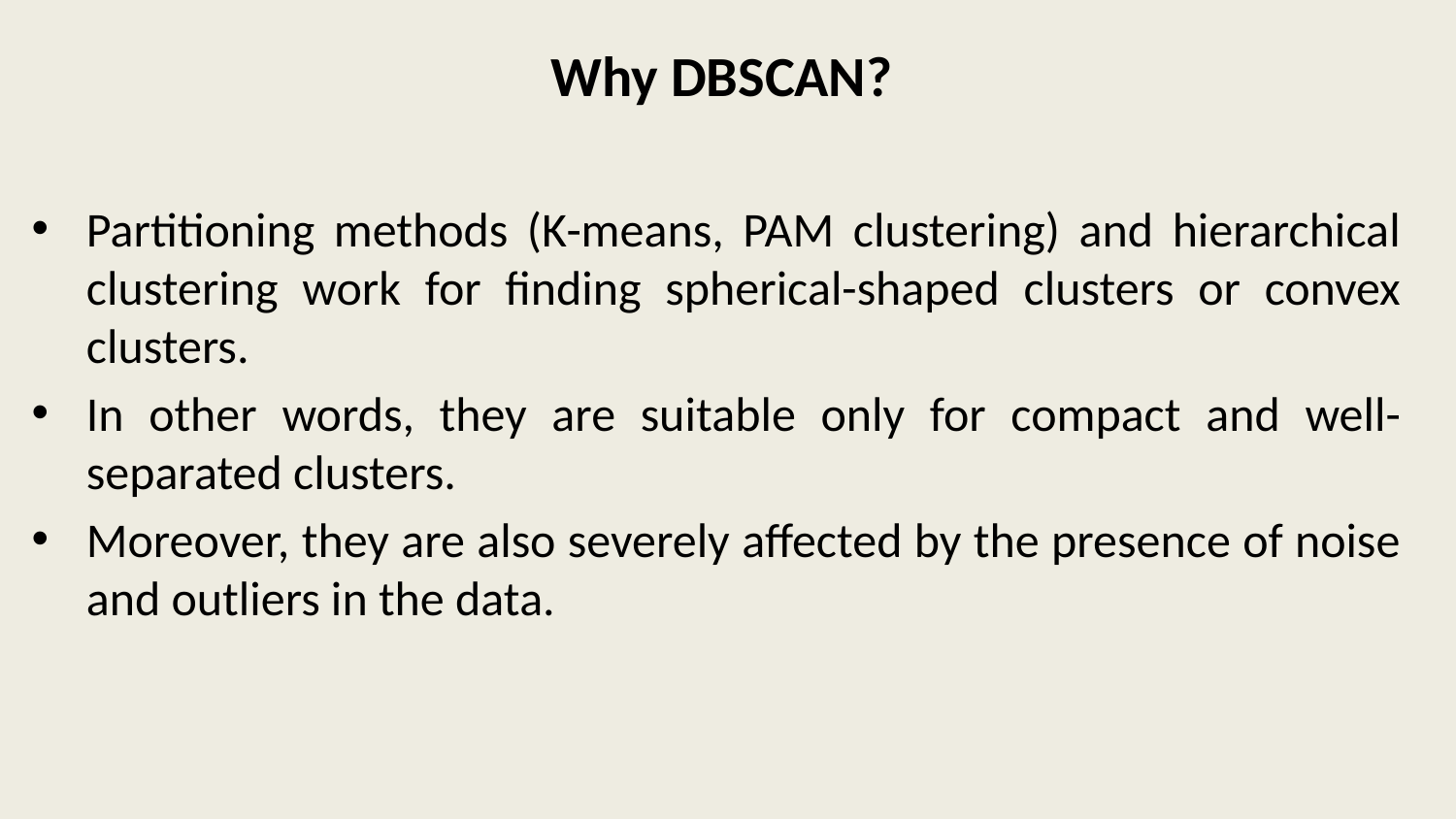

# Why DBSCAN?
Partitioning methods (K-means, PAM clustering) and hierarchical clustering work for finding spherical-shaped clusters or convex clusters.
In other words, they are suitable only for compact and well-separated clusters.
Moreover, they are also severely affected by the presence of noise and outliers in the data.